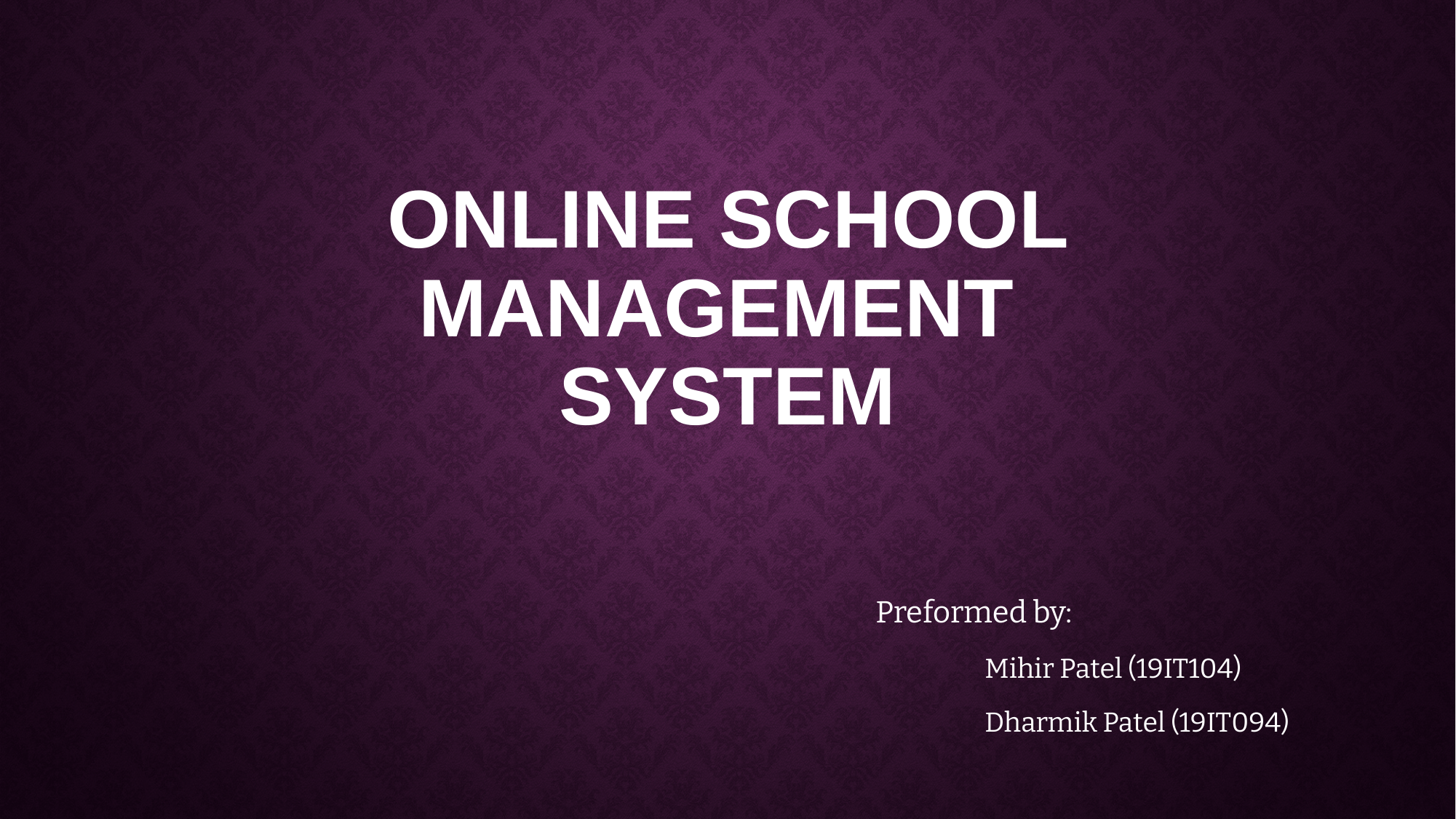

# Online School Management System
Preformed by:
	Mihir Patel (19IT104)
	Dharmik Patel (19IT094)